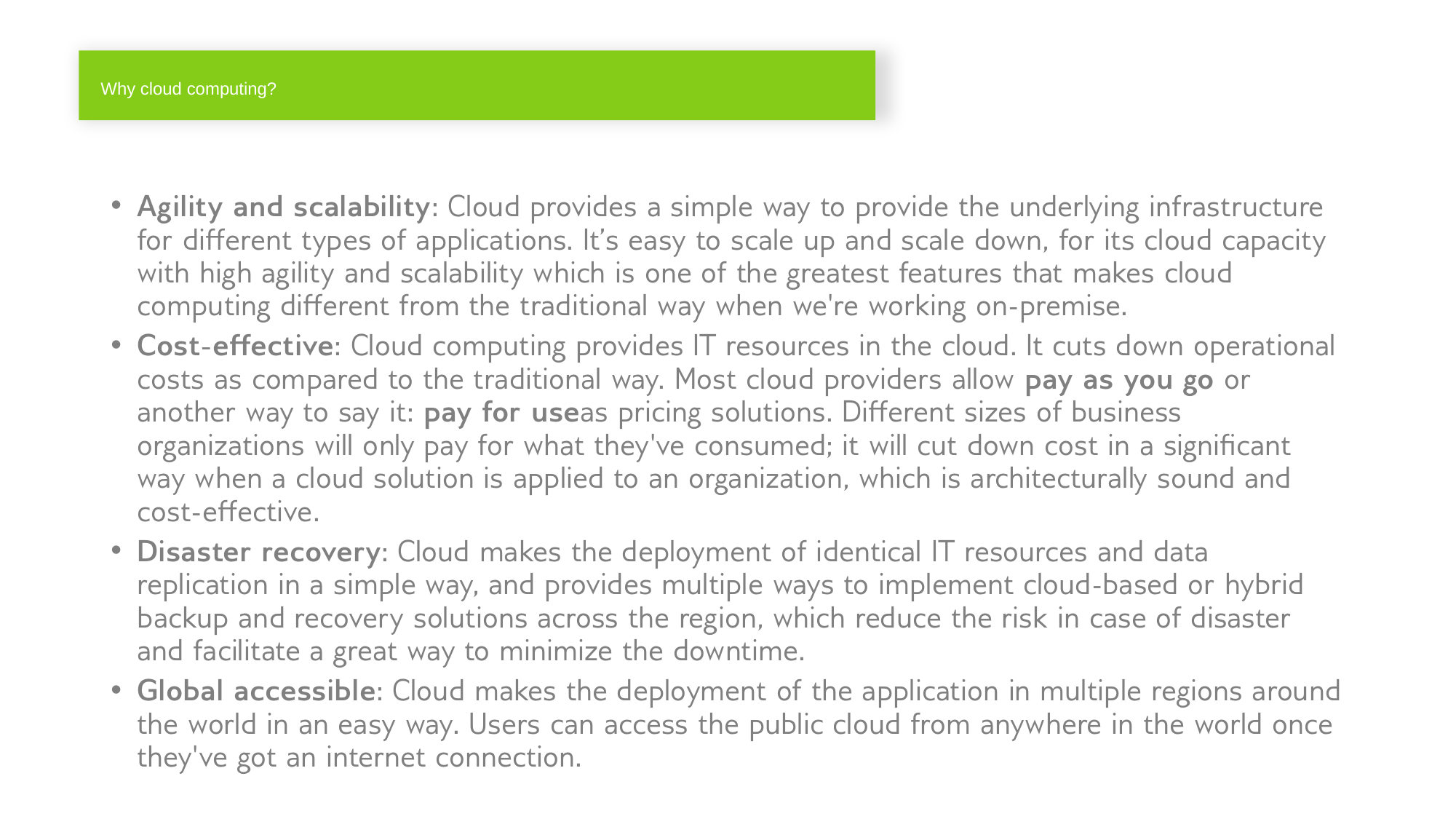

# Why cloud computing?
Agility and scalability: Cloud provides a simple way to provide the underlying infrastructure for different types of applications. It’s easy to scale up and scale down, for its cloud capacity with high agility and scalability which is one of the greatest features that makes cloud computing different from the traditional way when we're working on-premise.
Cost-effective: Cloud computing provides IT resources in the cloud. It cuts down operational costs as compared to the traditional way. Most cloud providers allow pay as you go or another way to say it: pay for useas pricing solutions. Different sizes of business organizations will only pay for what they've consumed; it will cut down cost in a significant way when a cloud solution is applied to an organization, which is architecturally sound and cost-effective.
Disaster recovery: Cloud makes the deployment of identical IT resources and data replication in a simple way, and provides multiple ways to implement cloud-based or hybrid backup and recovery solutions across the region, which reduce the risk in case of disaster and facilitate a great way to minimize the downtime.
Global accessible: Cloud makes the deployment of the application in multiple regions around the world in an easy way. Users can access the public cloud from anywhere in the world once they've got an internet connection.